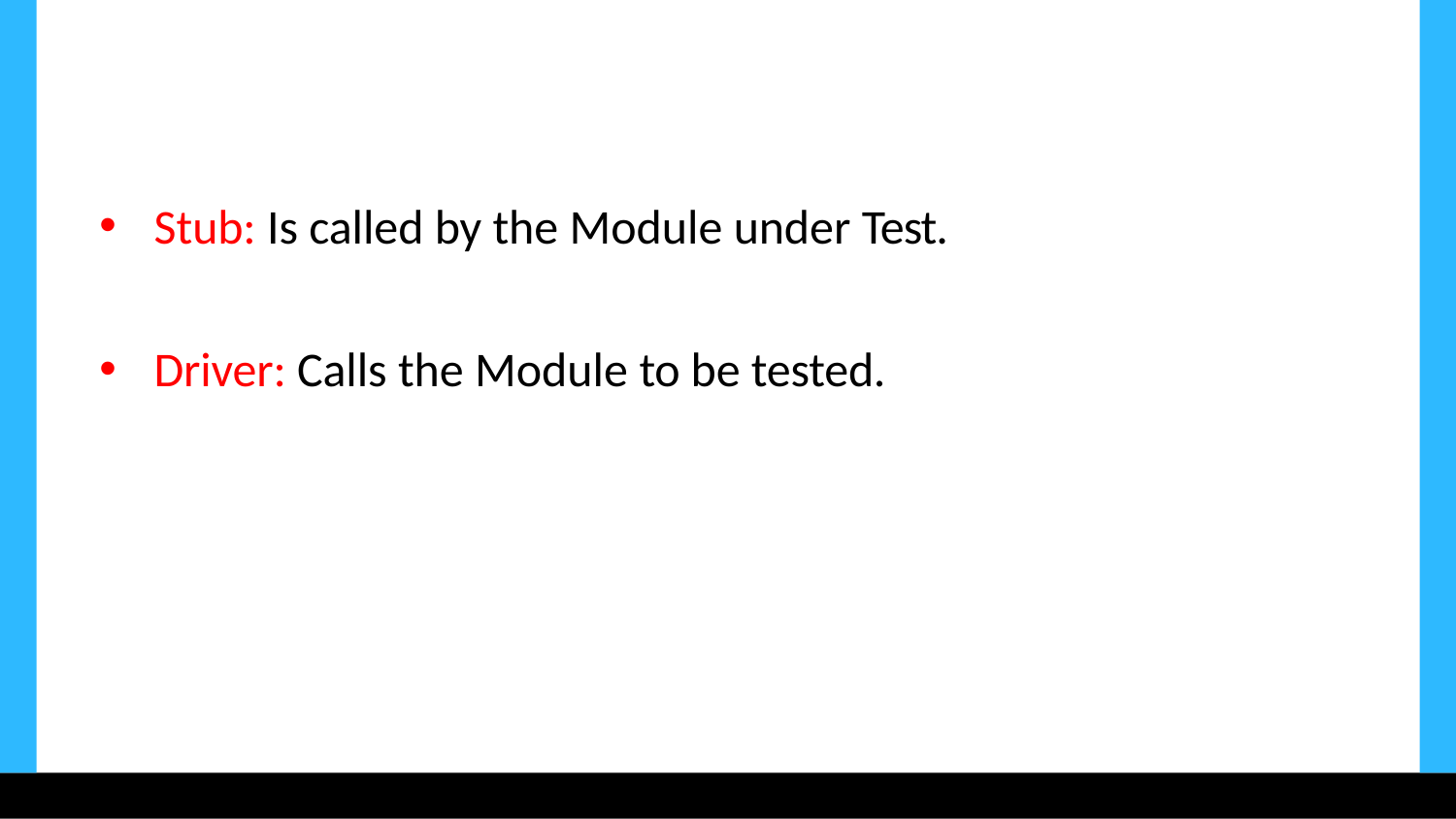

Stub: Is called by the Module under Test.

Driver: Calls the Module to be tested.